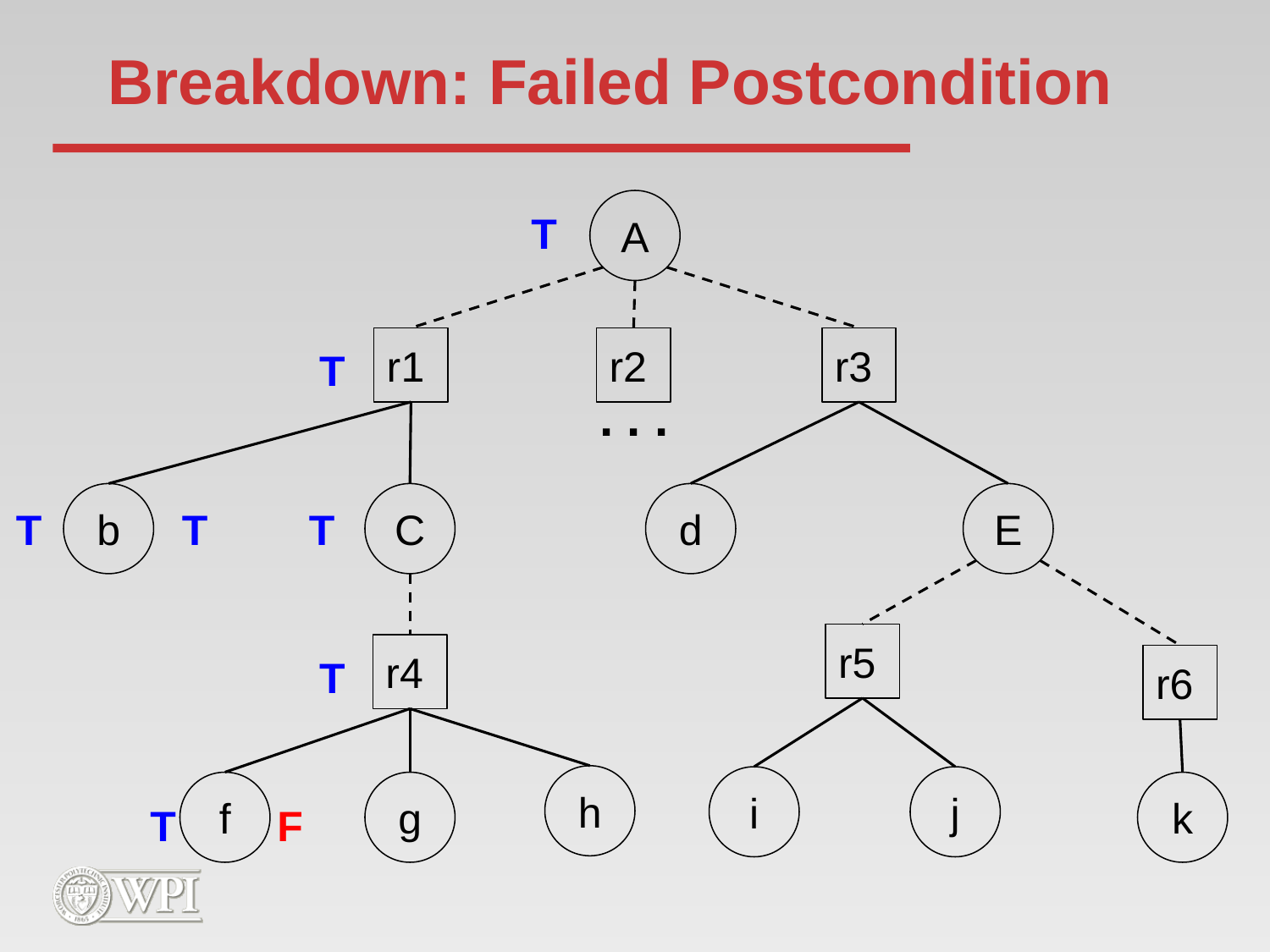

# Breakdown: Failed Postcondition
A
T
r1
r2
r3
T
. . .
b
C
d
E
T
T
T
r5
r4
T
r6
h
i
j
f
g
k
T
F